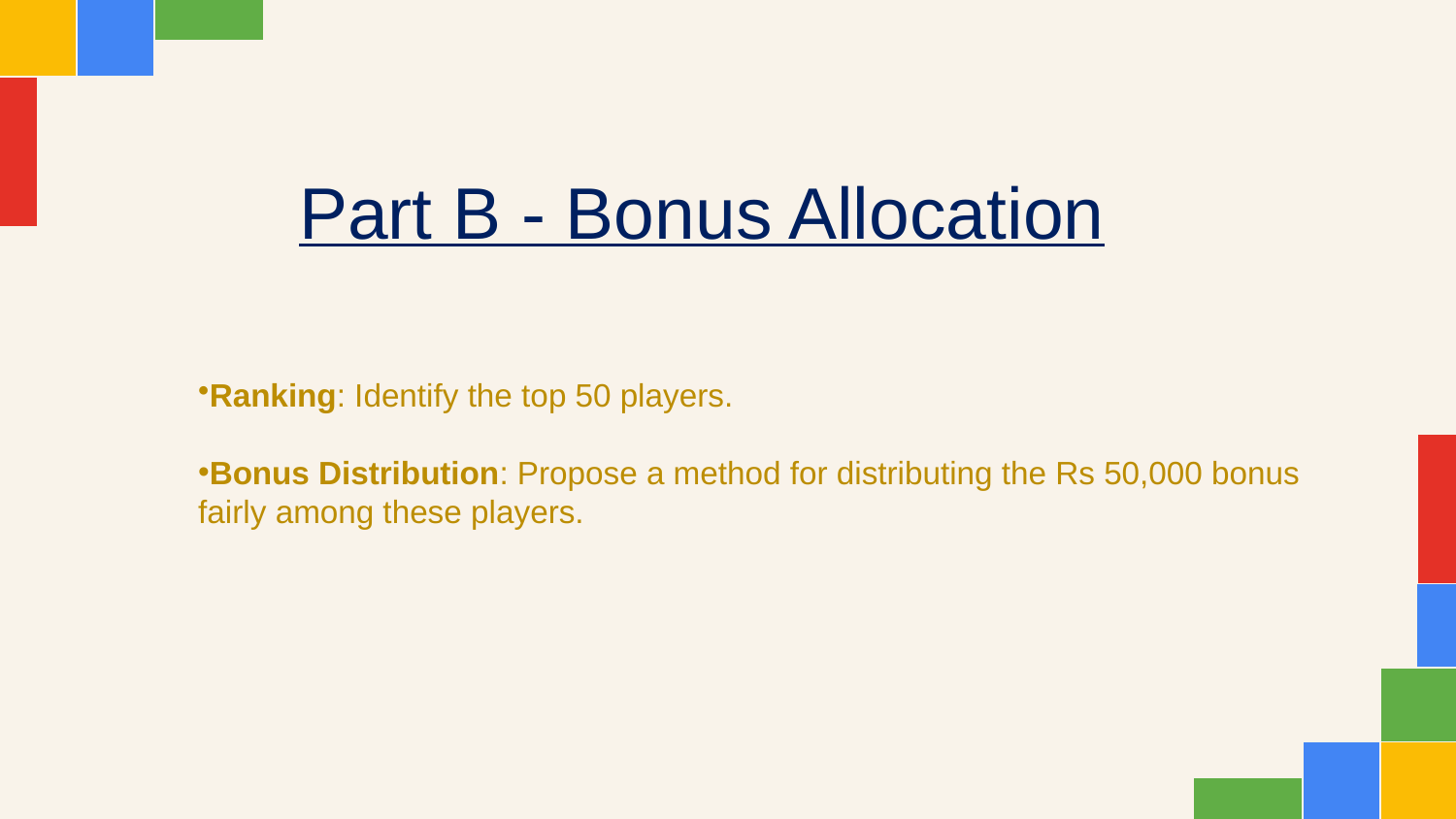

# Part B - Bonus Allocation

Ranking: Identify the top 50 players.

Bonus Distribution: Propose a method for distributing the Rs 50,000 bonus fairly among these players.